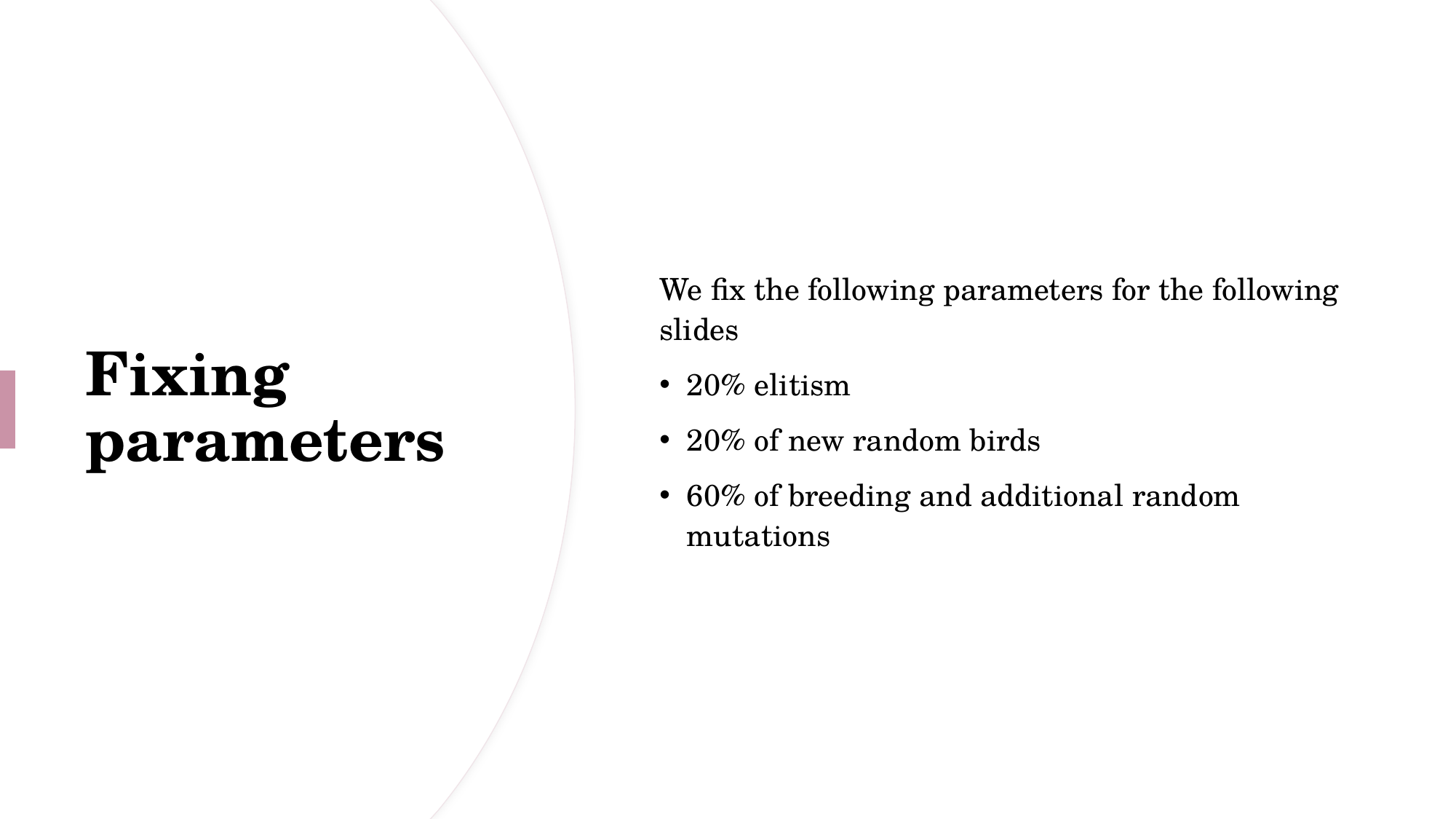

We fix the following parameters for the following slides
20% elitism
20% of new random birds
60% of breeding and additional random mutations
# Fixing parameters